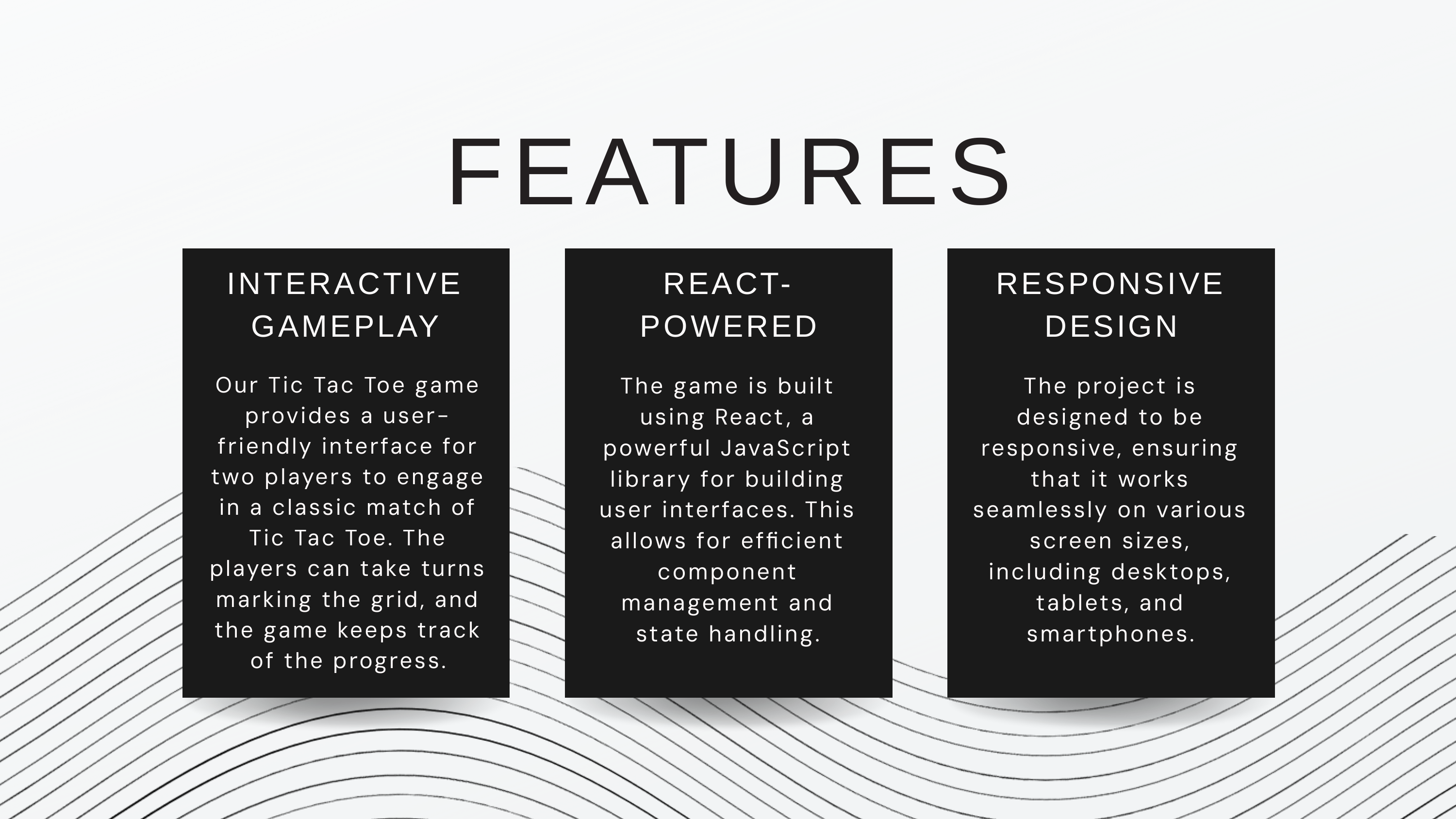

FEATURES

INTERACTIVE GAMEPLAY
REACT-POWERED
RESPONSIVE DESIGN
Our Tic Tac Toe game provides a user-friendly interface for two players to engage in a classic match of Tic Tac Toe. The players can take turns marking the grid, and the game keeps track of the progress.
The game is built using React, a powerful JavaScript library for building user interfaces. This allows for efficient component management and state handling.
The project is designed to be responsive, ensuring that it works seamlessly on various screen sizes, including desktops, tablets, and smartphones.